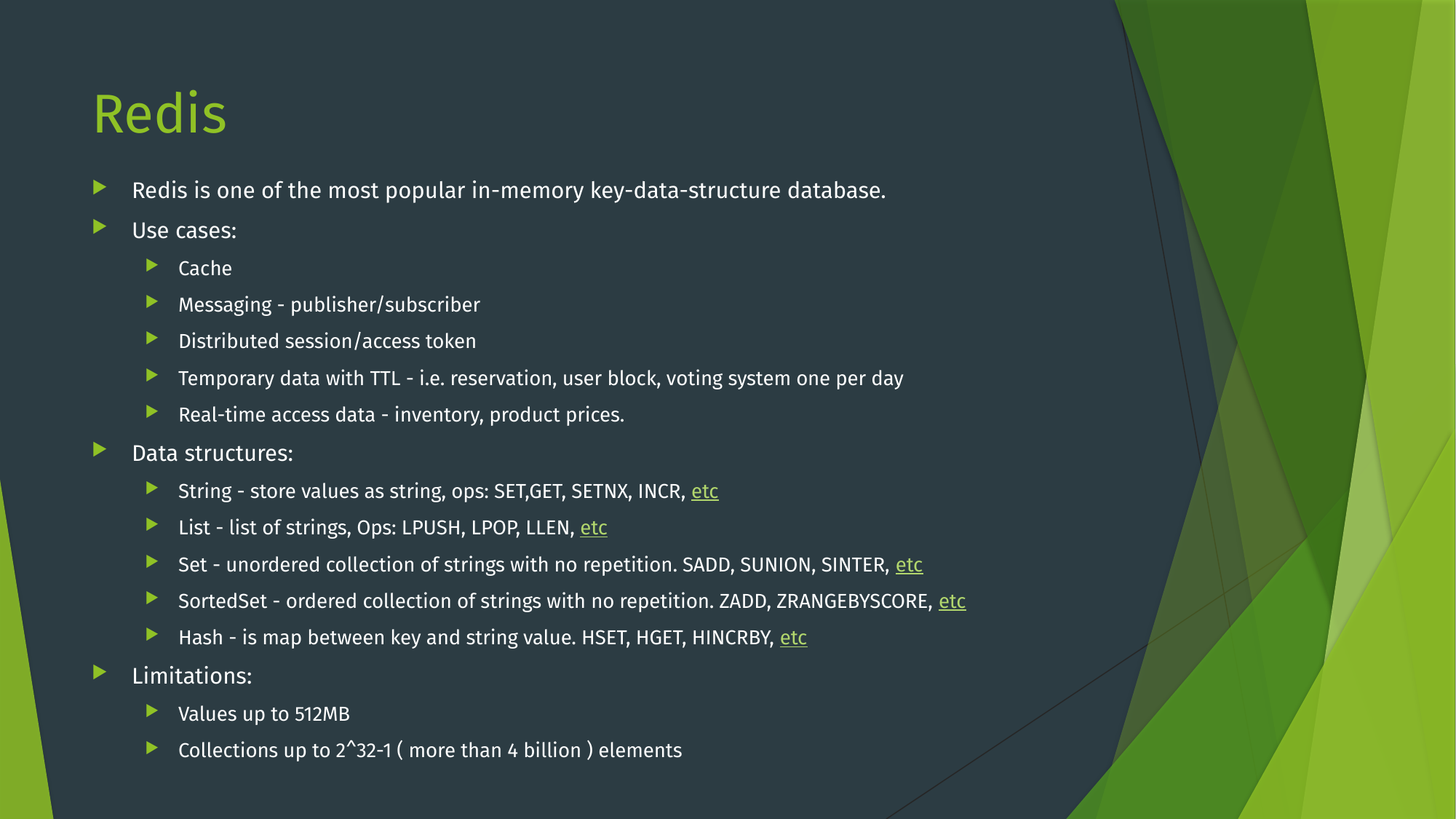

# Redis
Redis is one of the most popular in-memory key-data-structure database.
Use cases:
Cache
Messaging - publisher/subscriber
Distributed session/access token
Temporary data with TTL - i.e. reservation, user block, voting system one per day
Real-time access data - inventory, product prices.
Data structures:
String - store values as string, ops: SET,GET, SETNX, INCR, etc
List - list of strings, Ops: LPUSH, LPOP, LLEN, etc
Set - unordered collection of strings with no repetition. SADD, SUNION, SINTER, etc
SortedSet - ordered collection of strings with no repetition. ZADD, ZRANGEBYSCORE, etc
Hash - is map between key and string value. HSET, HGET, HINCRBY, etc
Limitations:
Values up to 512MB
Collections up to 2^32-1 ( more than 4 billion ) elements